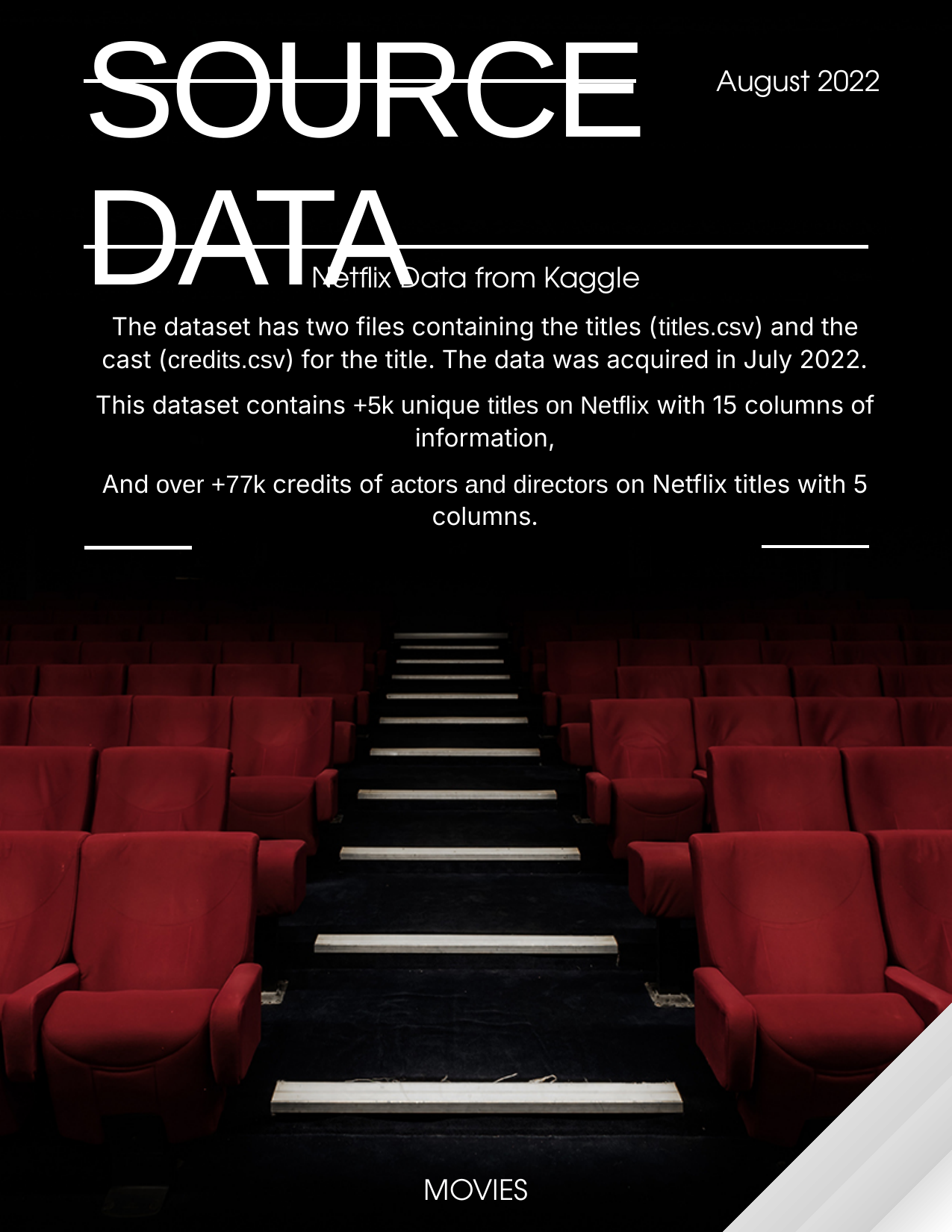

August 2022
# Source Data
Netflix Data from Kaggle
The dataset has two files containing the titles (titles.csv) and the cast (credits.csv) for the title. The data was acquired in July 2022.
This dataset contains +5k unique titles on Netflix with 15 columns of information,
And over +77k credits of actors and directors on Netflix titles with 5 columns.
MOVIES